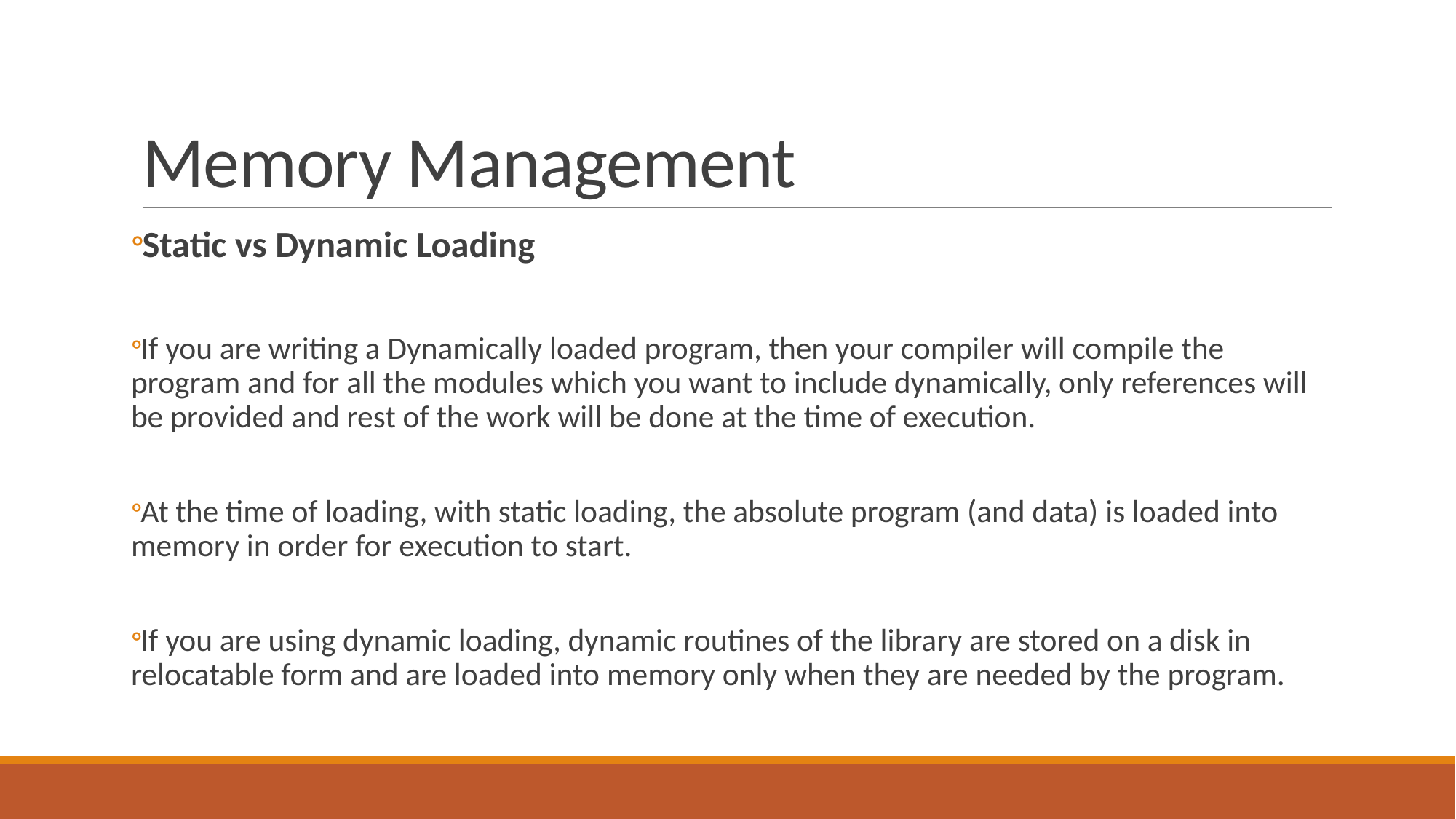

# Memory Management
Static vs Dynamic Loading

If you are writing a Dynamically loaded program, then your compiler will compile the program and for all the modules which you want to include dynamically, only references will be provided and rest of the work will be done at the time of execution.

At the time of loading, with static loading, the absolute program (and data) is loaded into memory in order for execution to start.

If you are using dynamic loading, dynamic routines of the library are stored on a disk in relocatable form and are loaded into memory only when they are needed by the program.